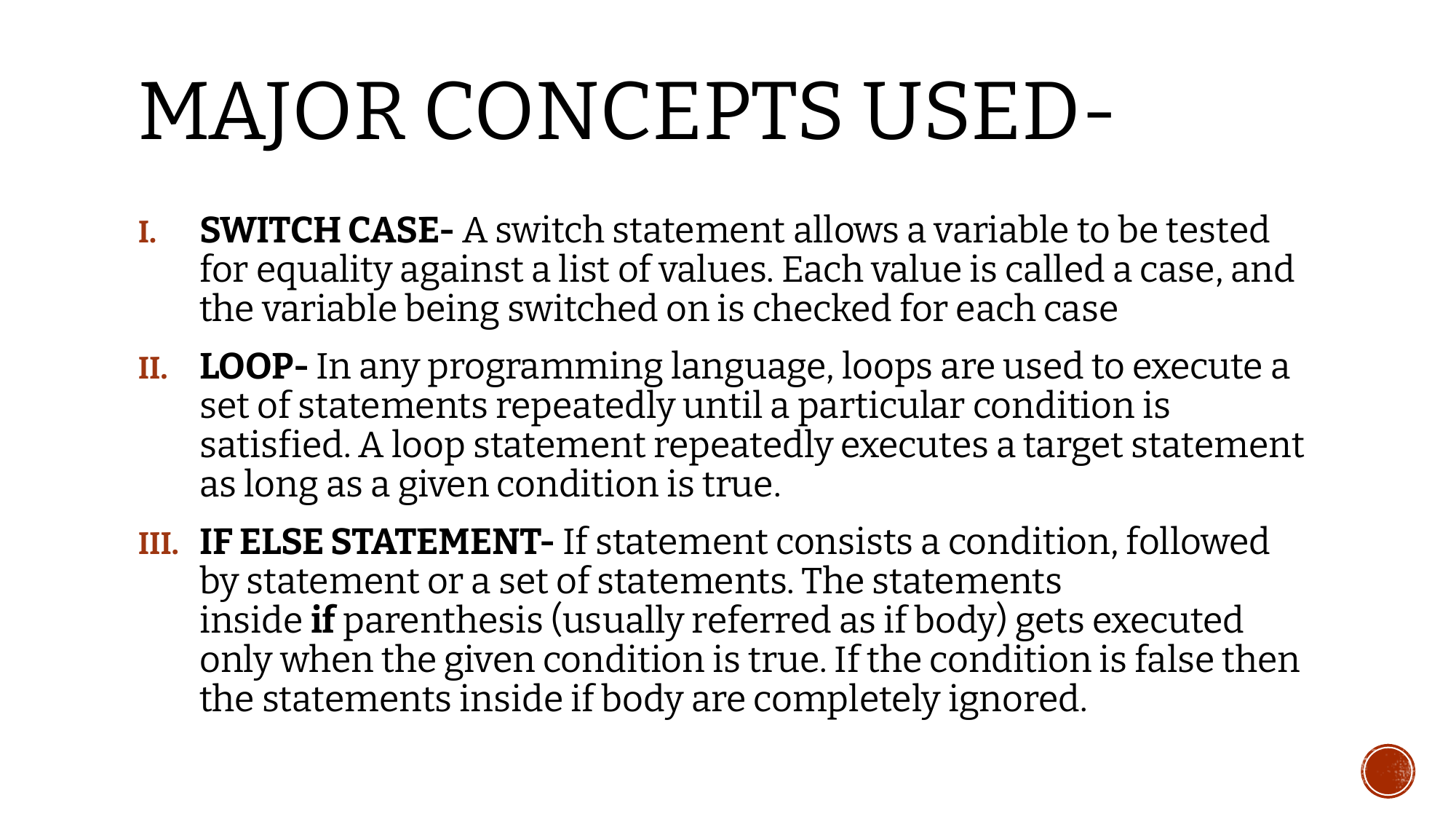

# Major concepts useD-
SWITCH CASE- A switch statement allows a variable to be tested for equality against a list of values. Each value is called a case, and the variable being switched on is checked for each case
LOOP- In any programming language, loops are used to execute a set of statements repeatedly until a particular condition is satisfied. A loop statement repeatedly executes a target statement as long as a given condition is true.
IF ELSE STATEMENT- If statement consists a condition, followed by statement or a set of statements. The statements inside if parenthesis (usually referred as if body) gets executed only when the given condition is true. If the condition is false then the statements inside if body are completely ignored.